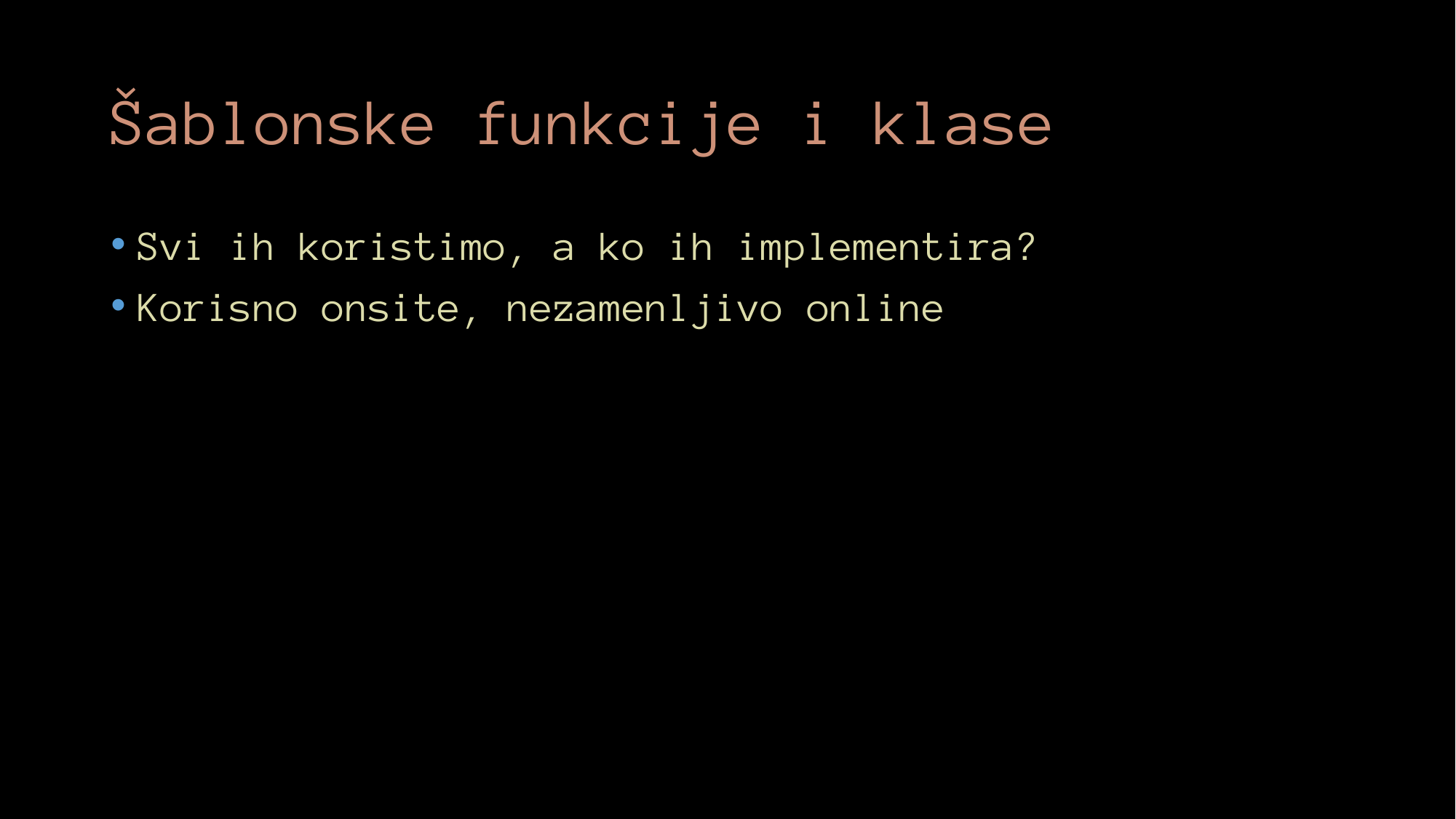

# Šablonske funkcije i klase
Svi ih koristimo, a ko ih implementira?
Korisno onsite, nezamenljivo online